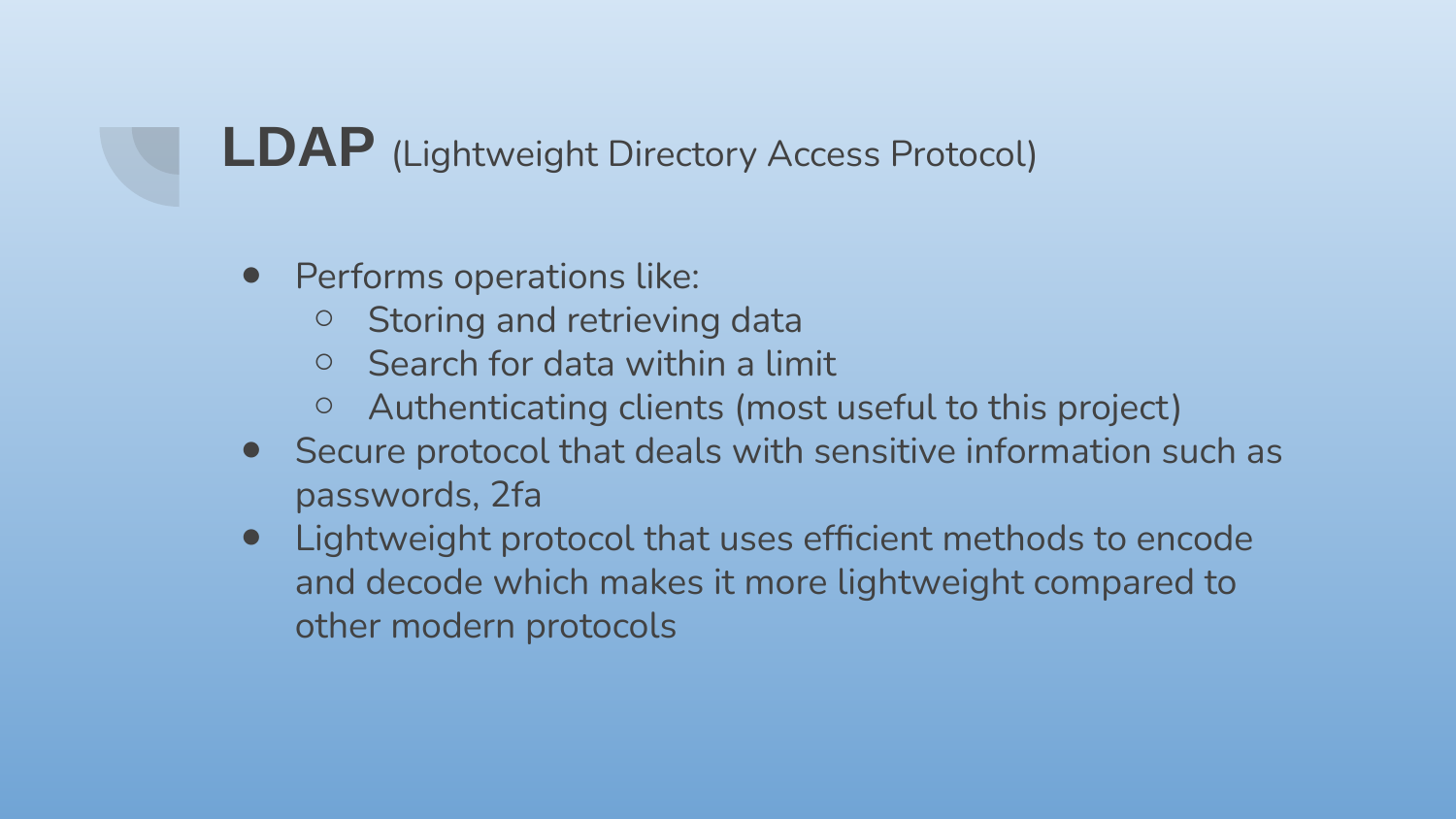

# LDAP (Lightweight Directory Access Protocol)
Performs operations like:
Storing and retrieving data
Search for data within a limit
Authenticating clients (most useful to this project)
Secure protocol that deals with sensitive information such as passwords, 2fa
Lightweight protocol that uses efficient methods to encode and decode which makes it more lightweight compared to other modern protocols